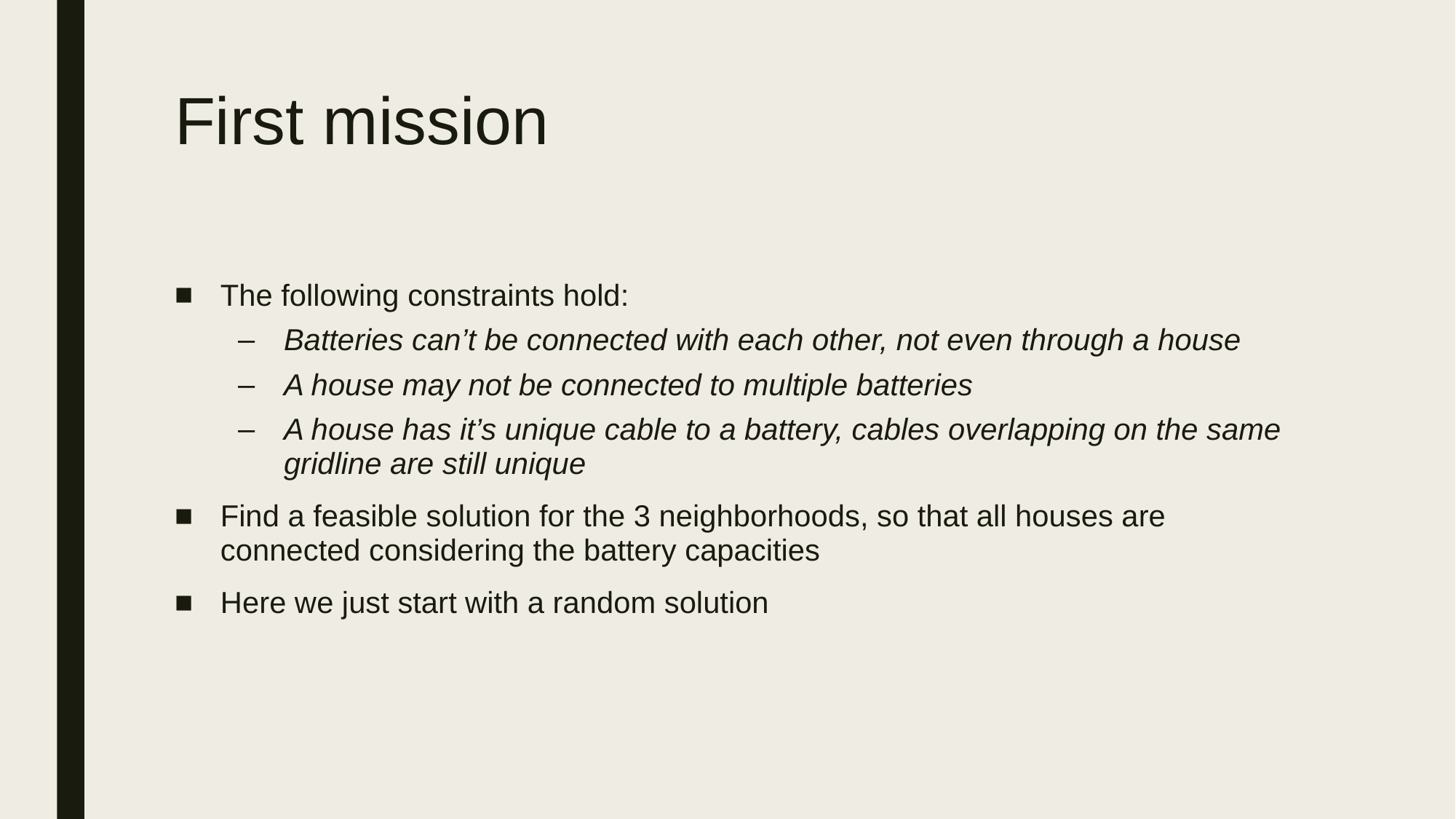

# First mission
The following constraints hold:
Batteries can’t be connected with each other, not even through a house
A house may not be connected to multiple batteries
A house has it’s unique cable to a battery, cables overlapping on the same gridline are still unique
Find a feasible solution for the 3 neighborhoods, so that all houses are connected considering the battery capacities
Here we just start with a random solution